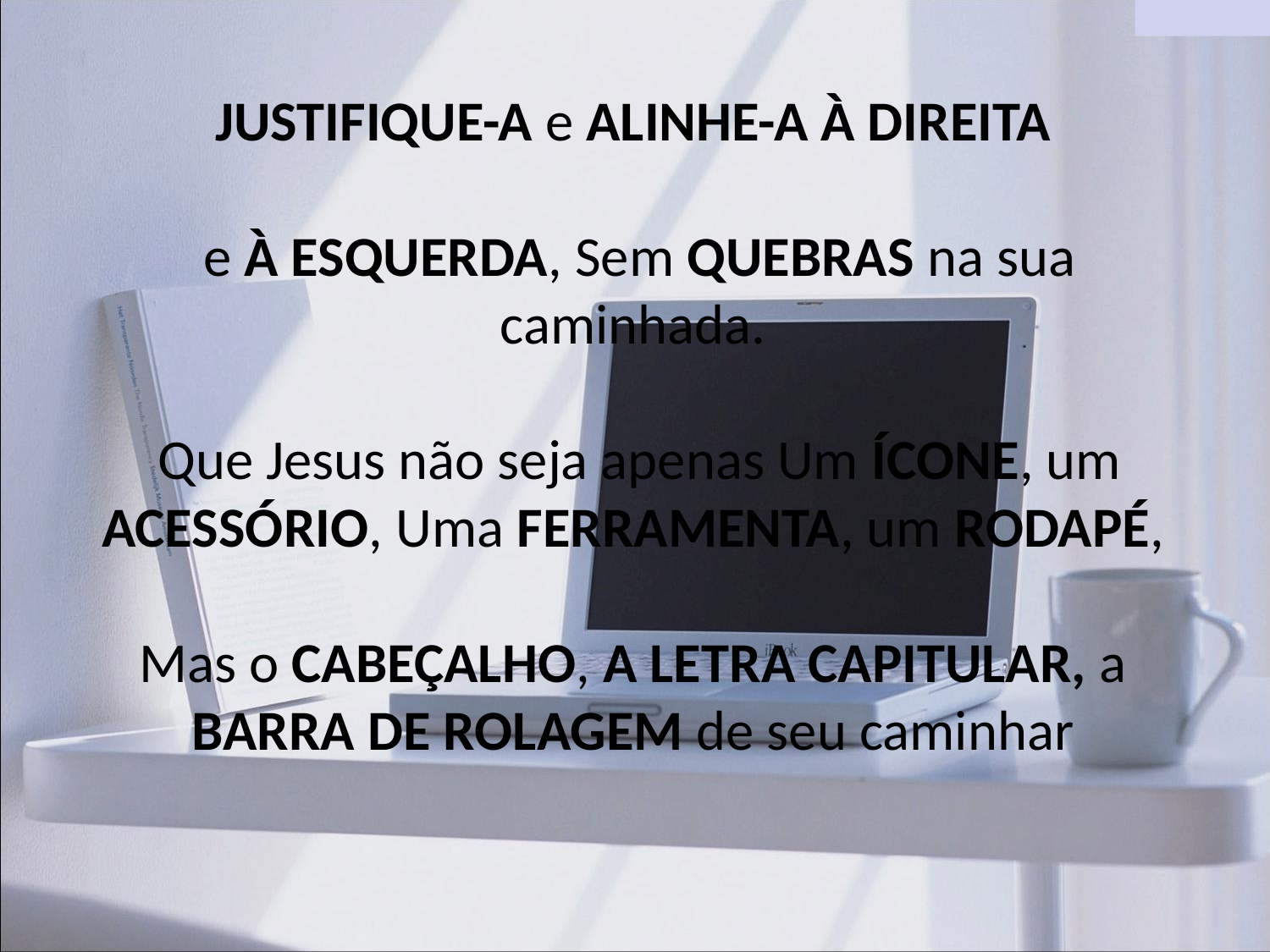

JUSTIFIQUE-A e ALINHE-A À DIREITA

 e À ESQUERDA, Sem QUEBRAS na sua caminhada.

 Que Jesus não seja apenas Um ÍCONE, um ACESSÓRIO, Uma FERRAMENTA, um RODAPÉ,

Mas o CABEÇALHO, A LETRA CAPITULAR, a BARRA DE ROLAGEM de seu caminhar